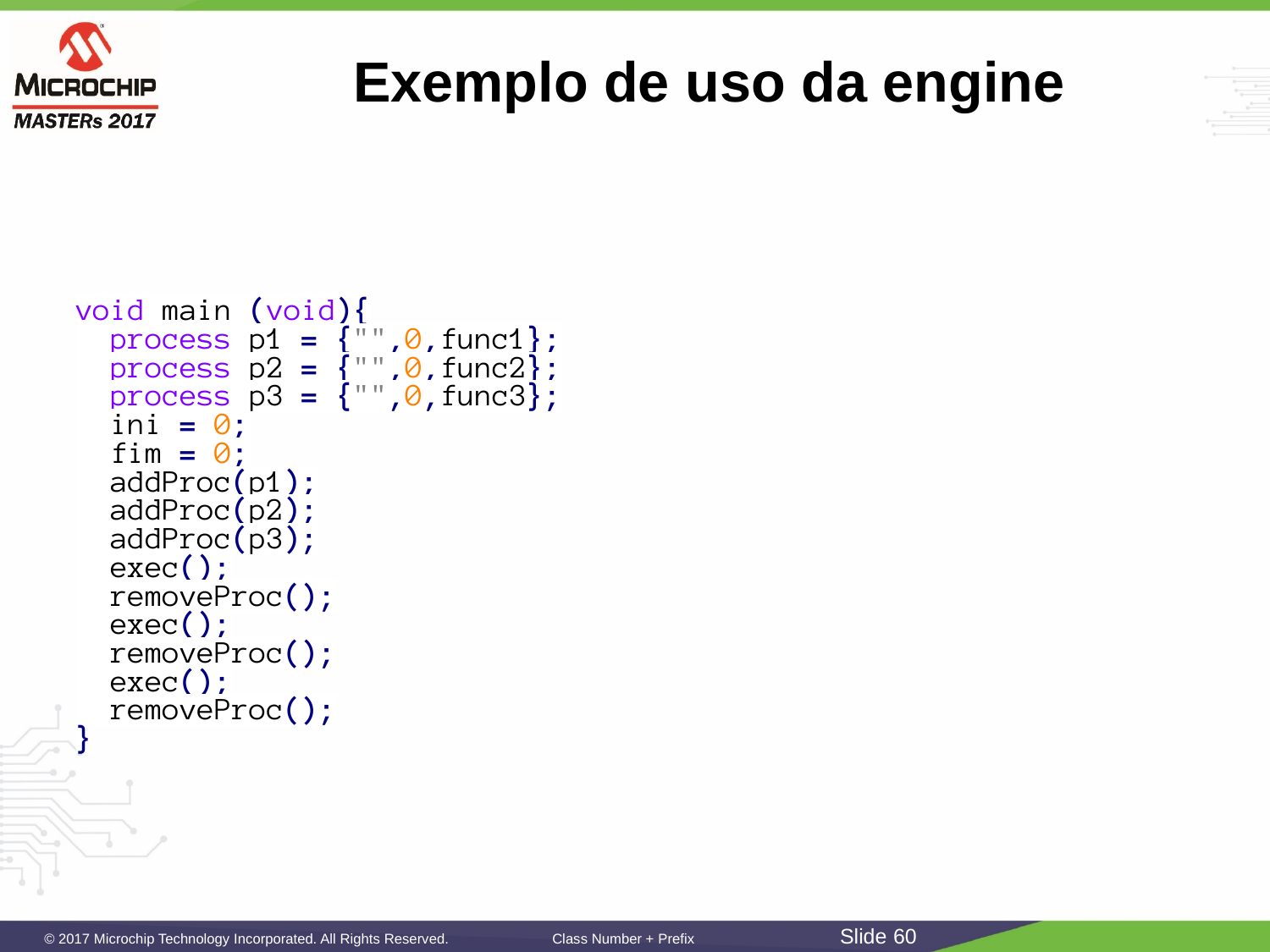

# Exemplo de uso da engine
void main (void){
  process p1 = {"",0,func1};
  process p2 = {"",0,func2};
  process p3 = {"",0,func3};
  ini = 0;
  fim = 0;
  addProc(p1);
  addProc(p2);
  addProc(p3);
  exec();
  removeProc();
  exec();
  removeProc();
  exec();
  removeProc();
}